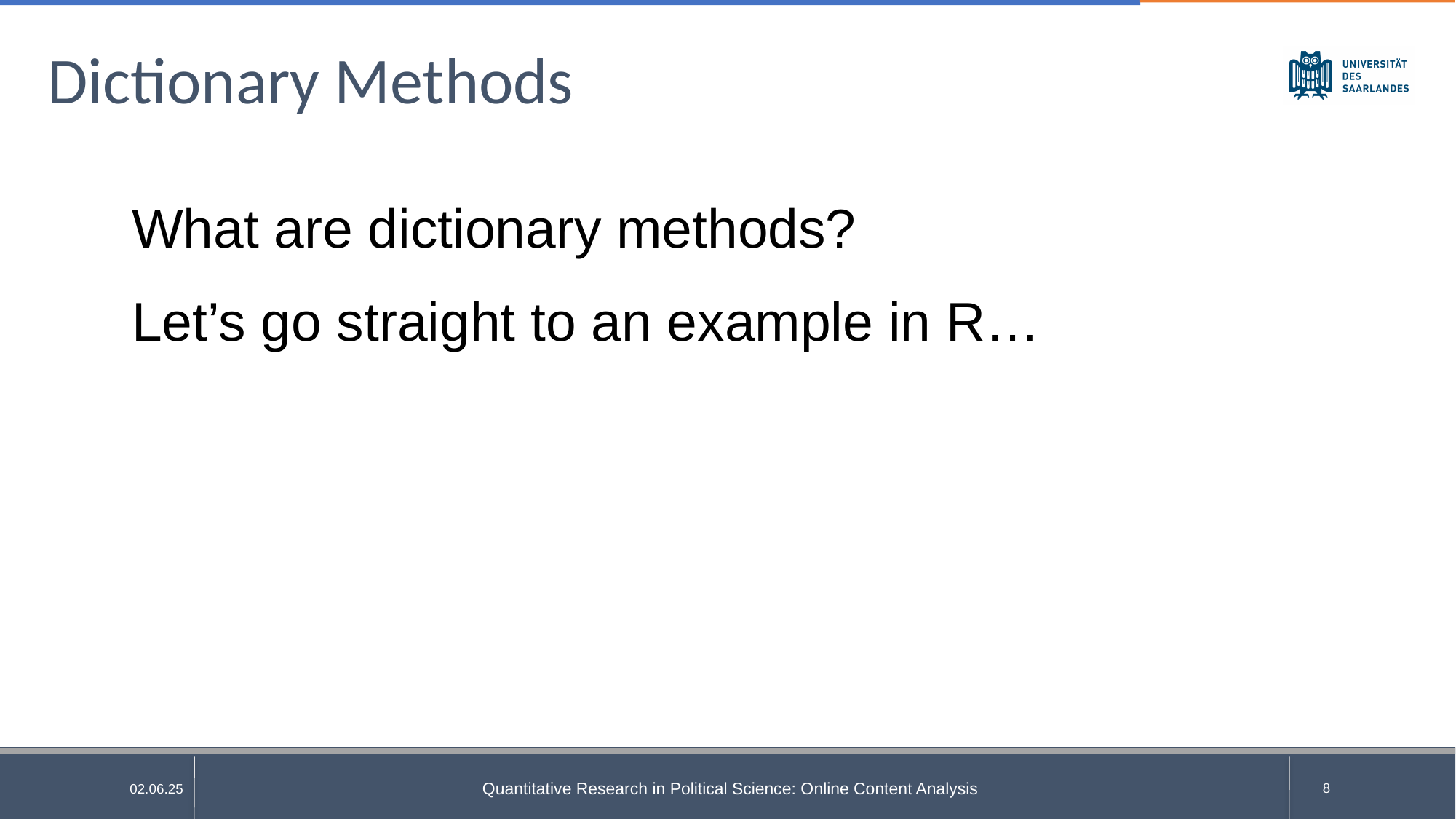

# Dictionary Methods
What are dictionary methods?
Let’s go straight to an example in R…

Quantitative Research in Political Science: Online Content Analysis
8
02.06.25